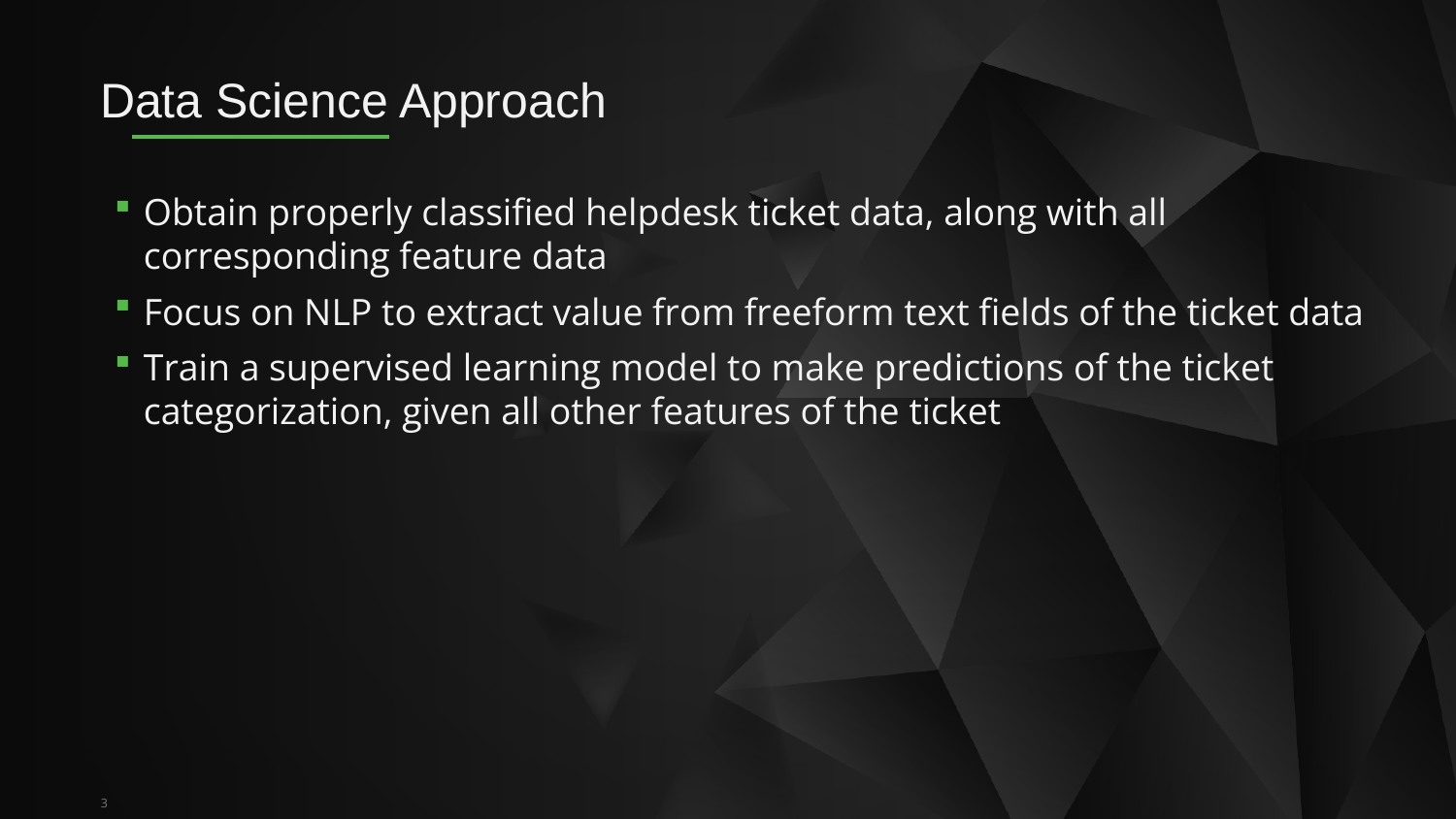

# Data Science Approach
Obtain properly classified helpdesk ticket data, along with all corresponding feature data
Focus on NLP to extract value from freeform text fields of the ticket data
Train a supervised learning model to make predictions of the ticket categorization, given all other features of the ticket
3